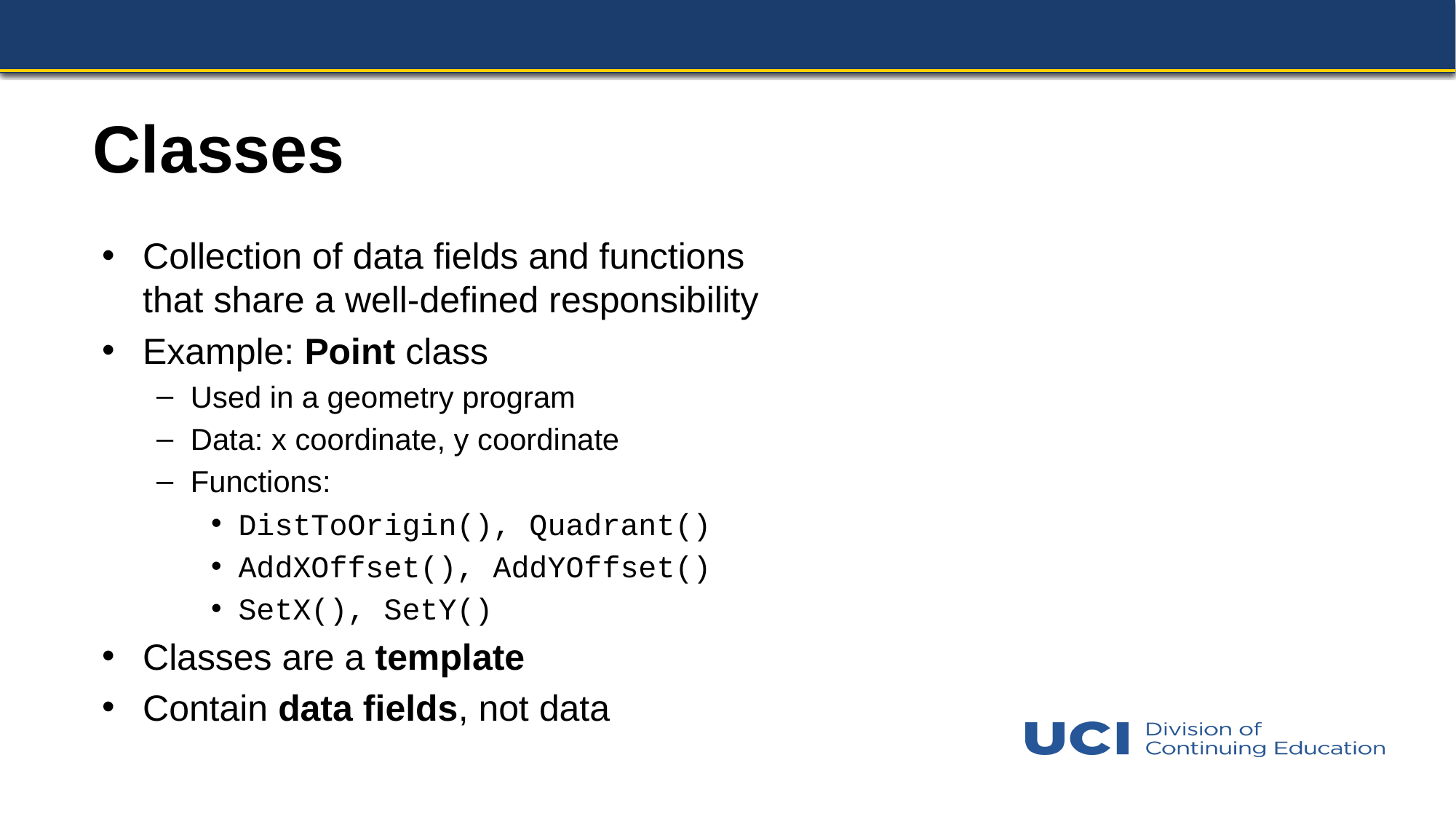

# Classes
Collection of data fields and functions that share a well-defined responsibility
Example: Point class
Used in a geometry program
Data: x coordinate, y coordinate
Functions:
DistToOrigin(), Quadrant()
AddXOffset(), AddYOffset()
SetX(), SetY()
Classes are a template
Contain data fields, not data